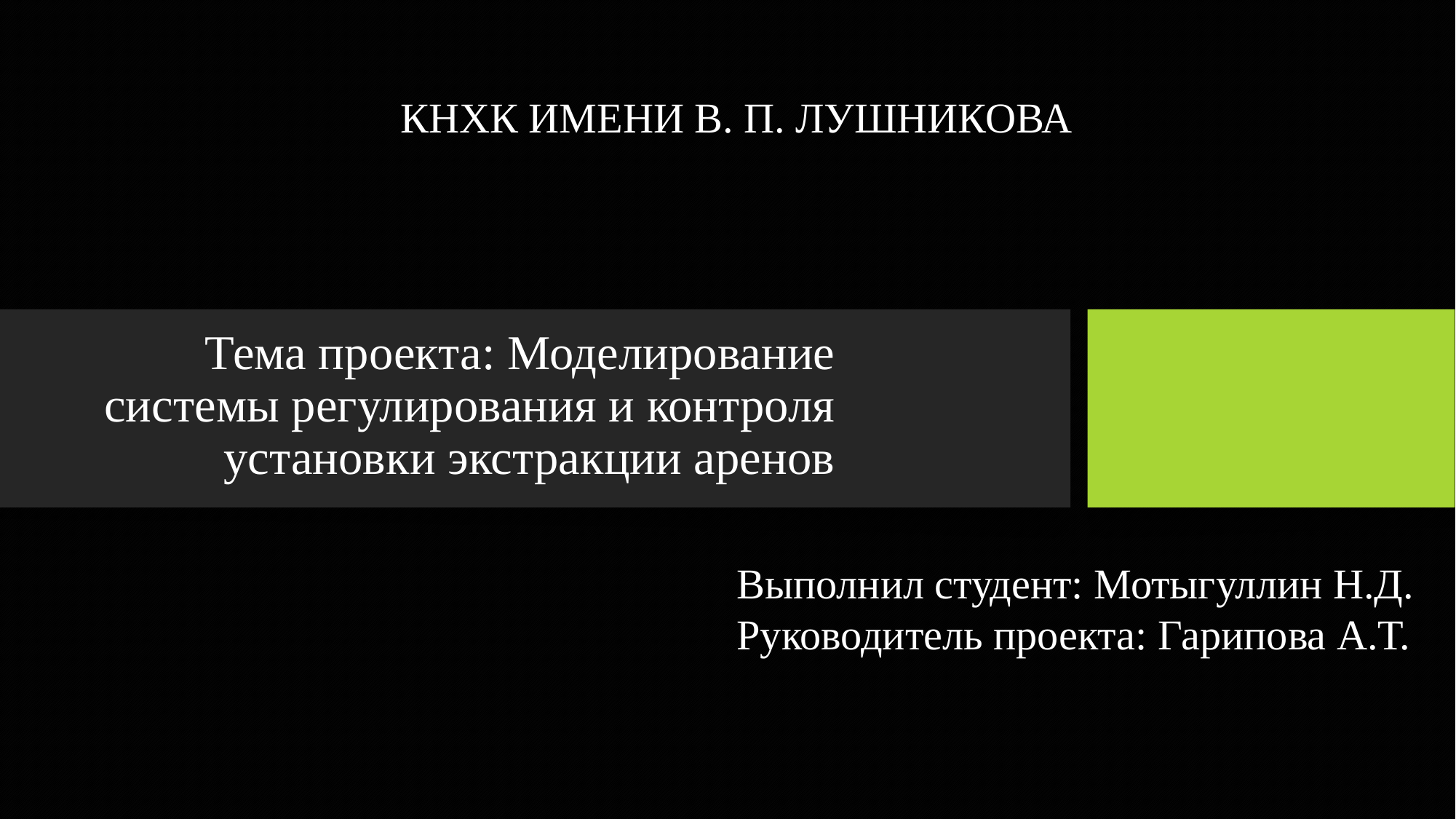

КНХК ИМЕНИ В. П. ЛУШНИКОВА
# Тема проекта: Моделирование системы регулирования и контроля установки экстракции аренов
Выполнил студент: Мотыгуллин Н.Д.
Руководитель проекта: Гарипова А.Т.